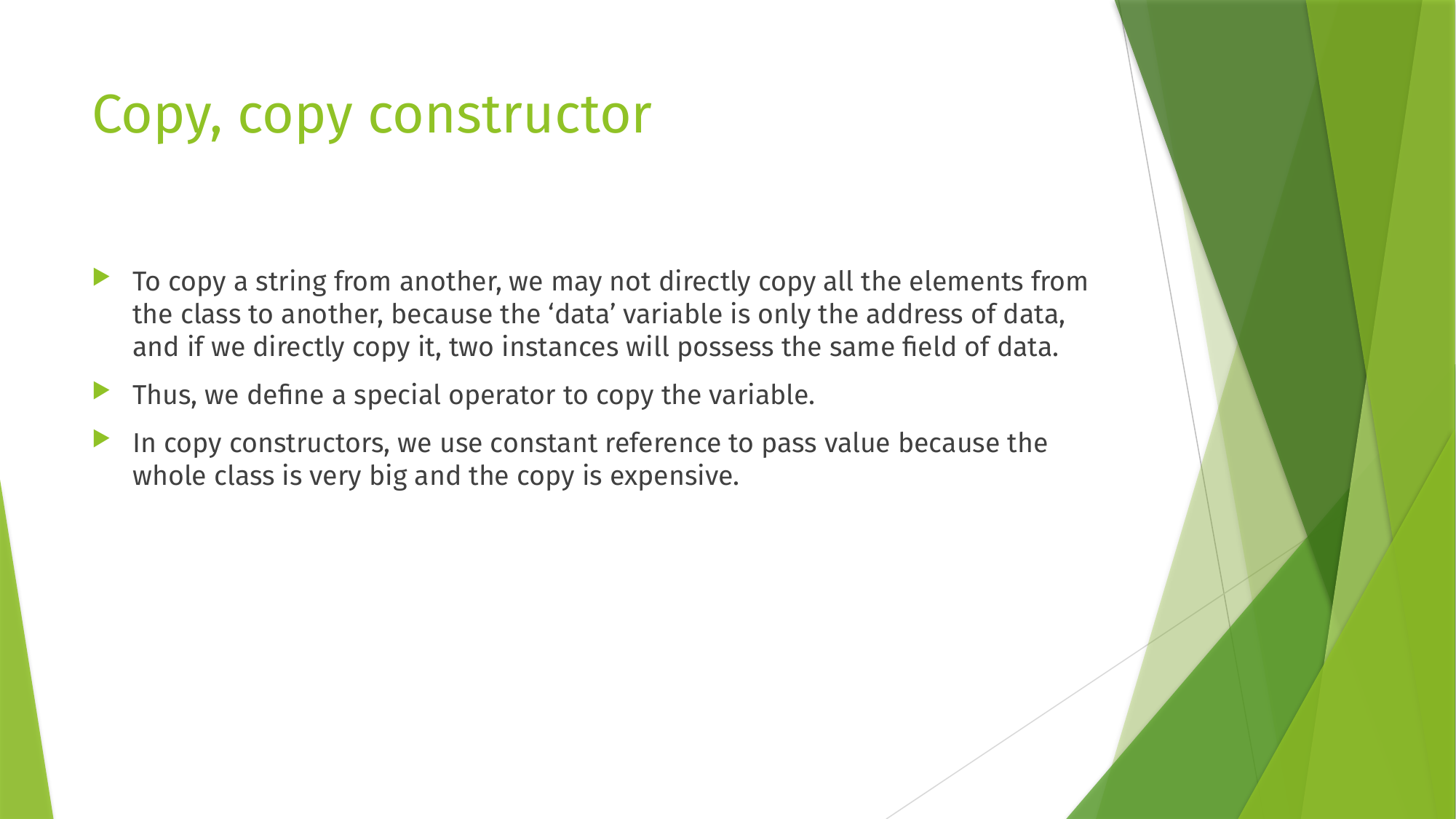

# Copy, copy constructor
To copy a string from another, we may not directly copy all the elements from the class to another, because the ‘data’ variable is only the address of data, and if we directly copy it, two instances will possess the same field of data.
Thus, we define a special operator to copy the variable.
In copy constructors, we use constant reference to pass value because the whole class is very big and the copy is expensive.